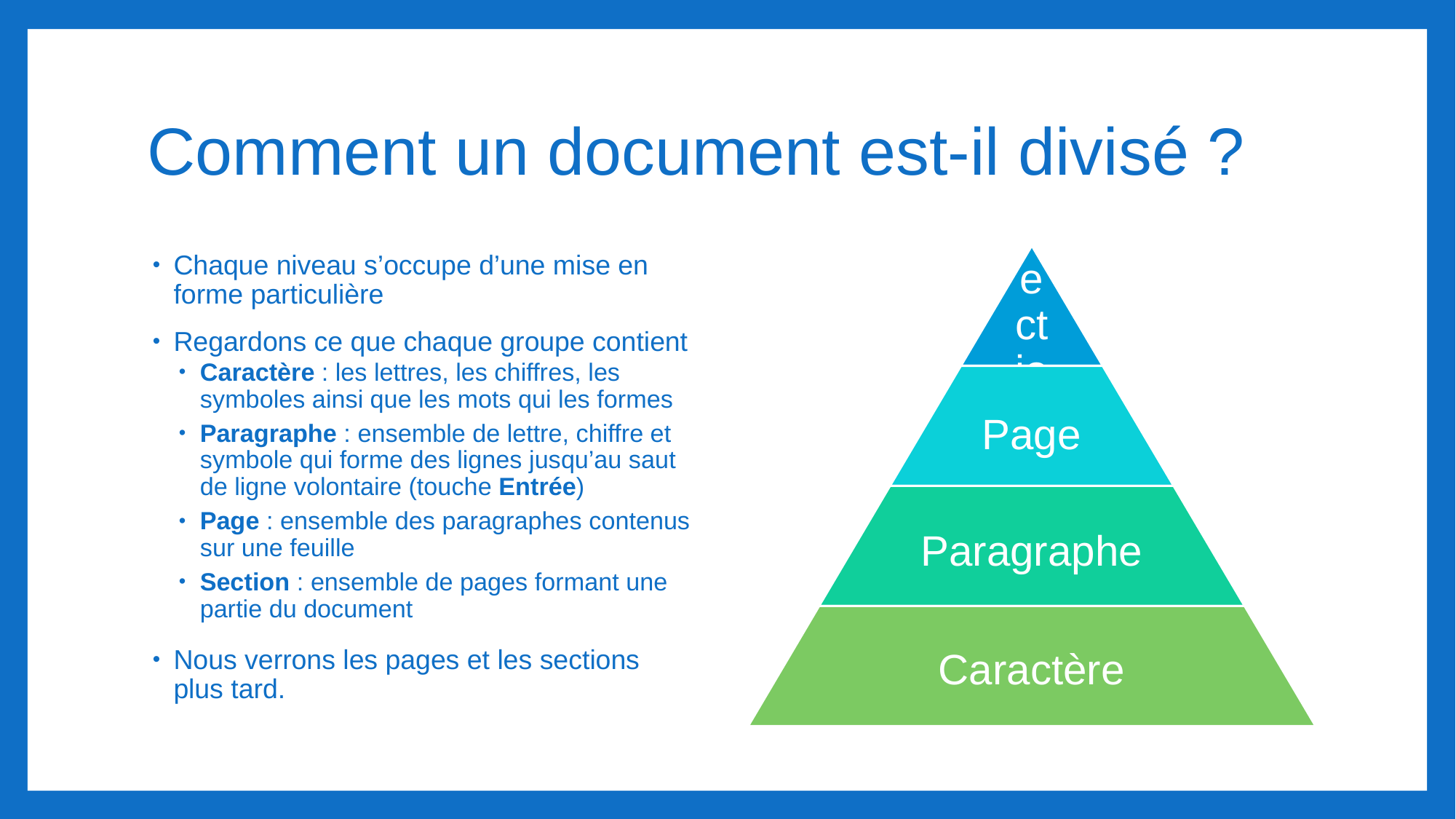

# Comment un document est-il divisé ?
Chaque niveau s’occupe d’une mise en forme particulière
Regardons ce que chaque groupe contient
Caractère : les lettres, les chiffres, les symboles ainsi que les mots qui les formes
Paragraphe : ensemble de lettre, chiffre et symbole qui forme des lignes jusqu’au saut de ligne volontaire (touche Entrée)
Page : ensemble des paragraphes contenus sur une feuille
Section : ensemble de pages formant une partie du document
Nous verrons les pages et les sections plus tard.
Section
Page
Paragraphe
Caractère